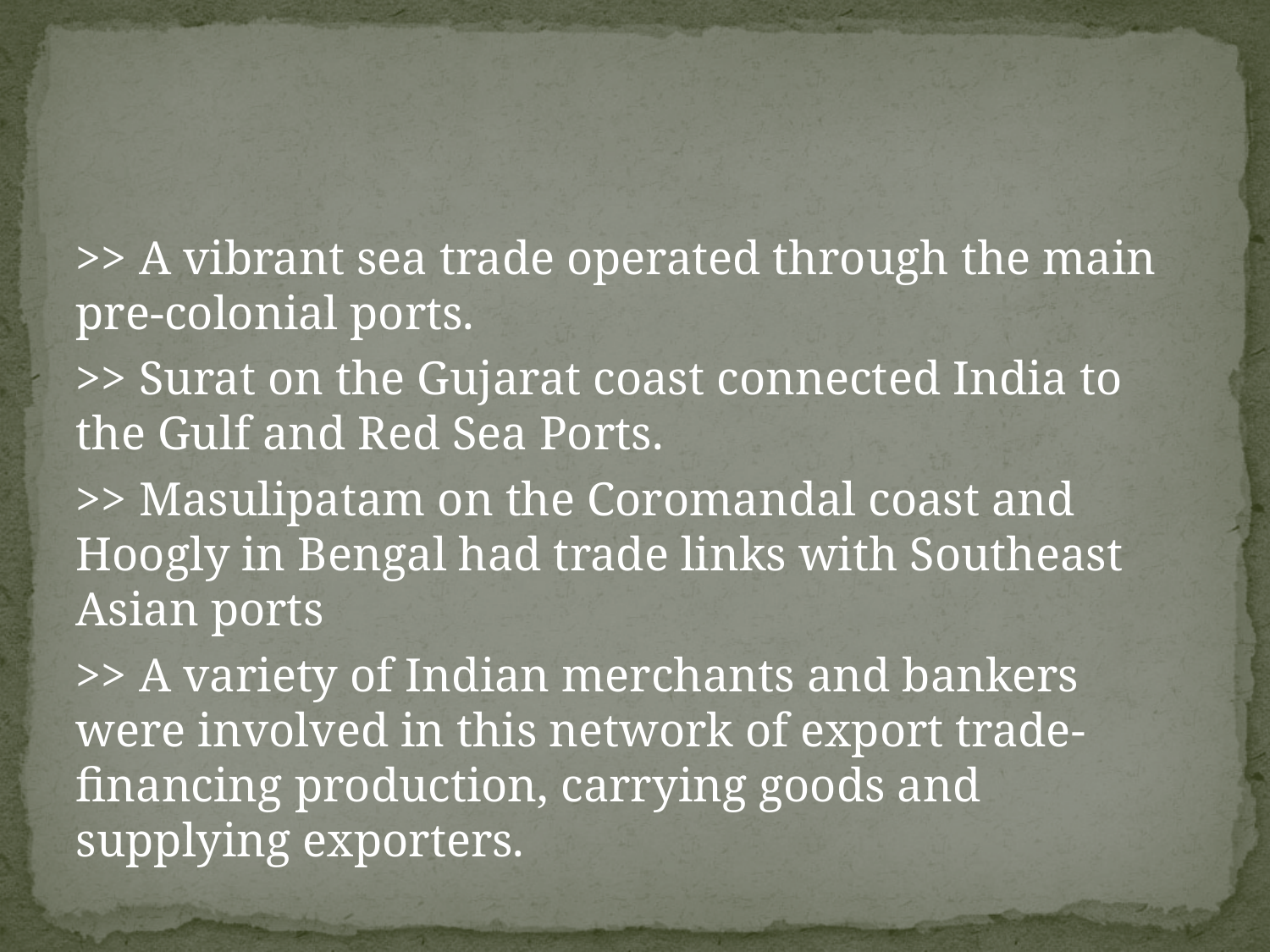

#
>> A vibrant sea trade operated through the main pre-colonial ports.
>> Surat on the Gujarat coast connected India to the Gulf and Red Sea Ports.
>> Masulipatam on the Coromandal coast and Hoogly in Bengal had trade links with Southeast Asian ports
>> A variety of Indian merchants and bankers were involved in this network of export trade- financing production, carrying goods and supplying exporters.